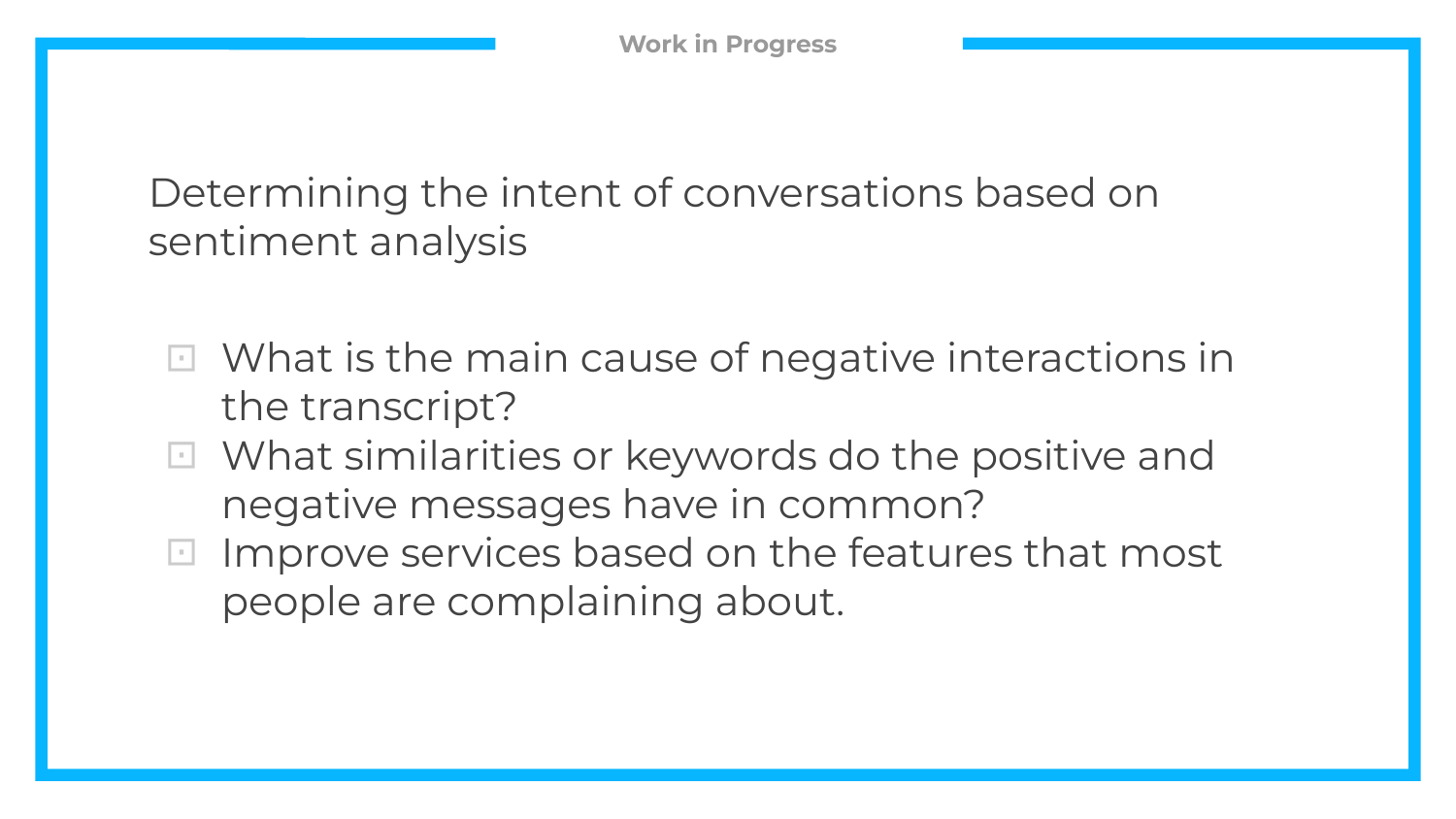

# Work in Progress
Determining the intent of conversations based on sentiment analysis
What is the main cause of negative interactions in the transcript?
What similarities or keywords do the positive and negative messages have in common?
Improve services based on the features that most people are complaining about.